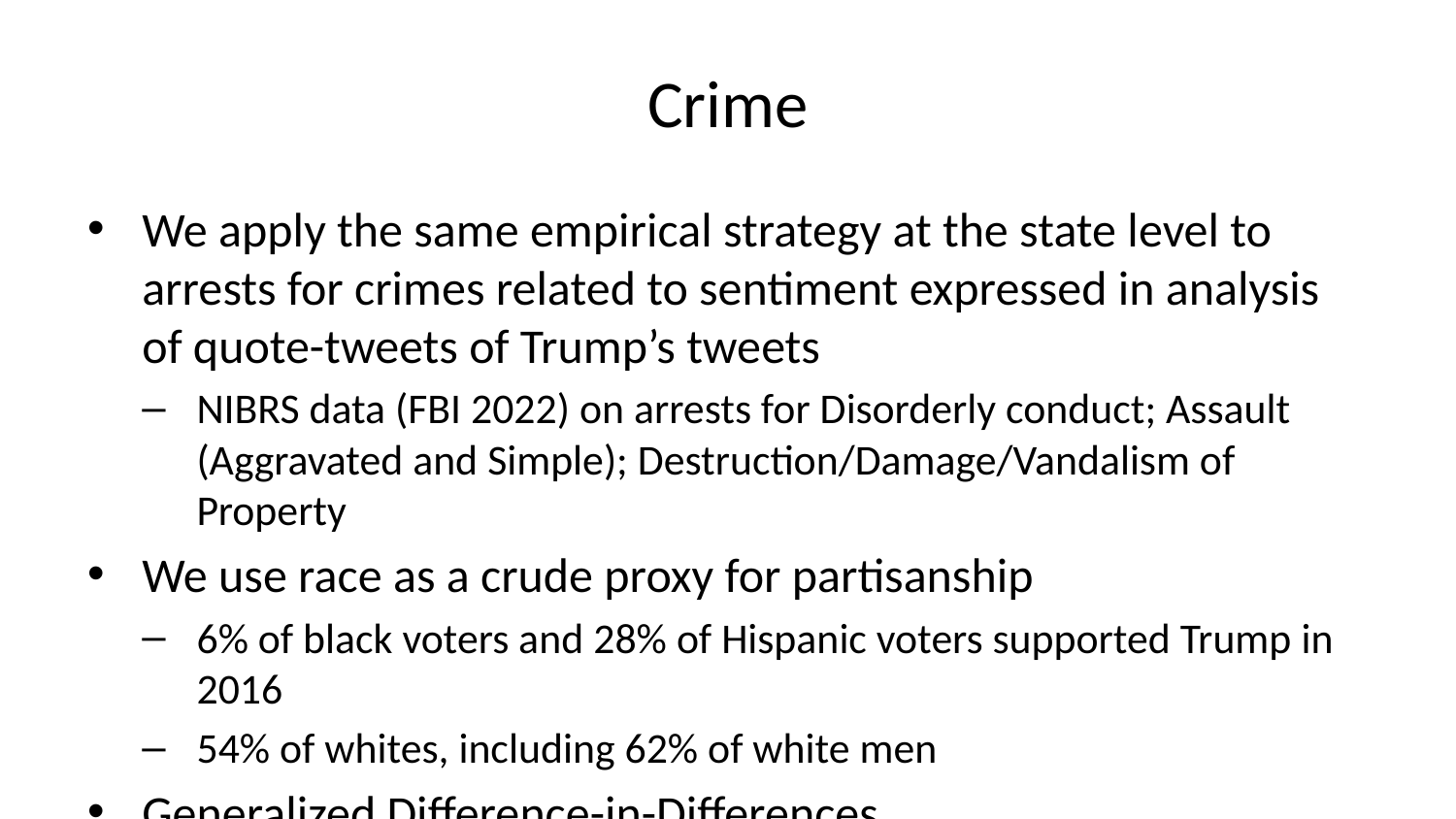

# Crime
We apply the same empirical strategy at the state level to arrests for crimes related to sentiment expressed in analysis of quote-tweets of Trump’s tweets
NIBRS data (FBI 2022) on arrests for Disorderly conduct; Assault (Aggravated and Simple); Destruction/Damage/Vandalism of Property
We use race as a crude proxy for partisanship
6% of black voters and 28% of Hispanic voters supported Trump in 2016
54% of whites, including 62% of white men
Generalized Difference-in-Differences
Treatment group – Arrests of whites in MN, MI and VA
Control group – Arrests of whites in states under local lockdowns (40 states)
Estimand = targeted cue
Matrix completion for inference (Athey et al. 2021)